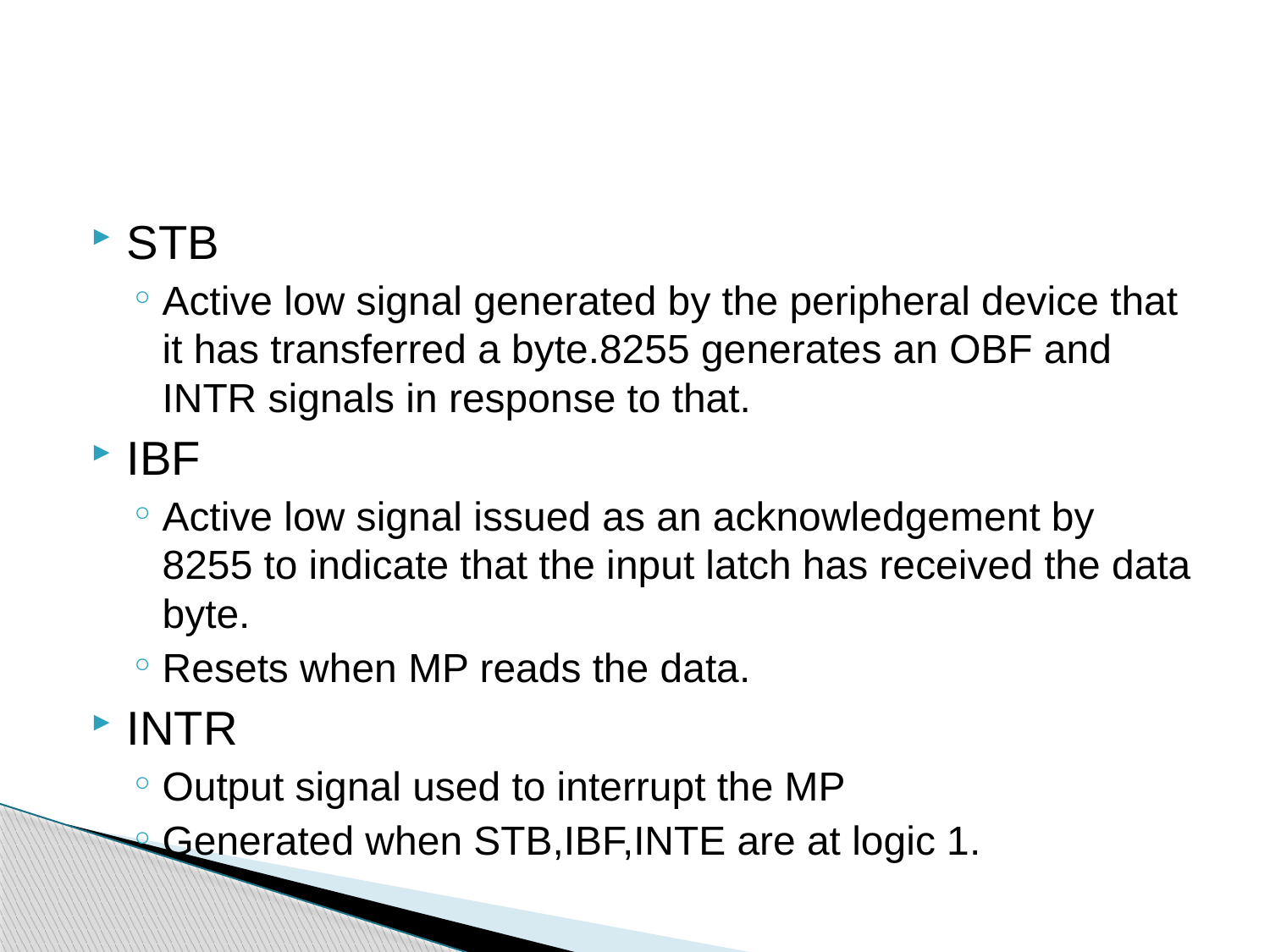

#
STB
Active low signal generated by the peripheral device that it has transferred a byte.8255 generates an OBF and INTR signals in response to that.
IBF
Active low signal issued as an acknowledgement by 8255 to indicate that the input latch has received the data byte.
Resets when MP reads the data.
INTR
Output signal used to interrupt the MP
Generated when STB,IBF,INTE are at logic 1.